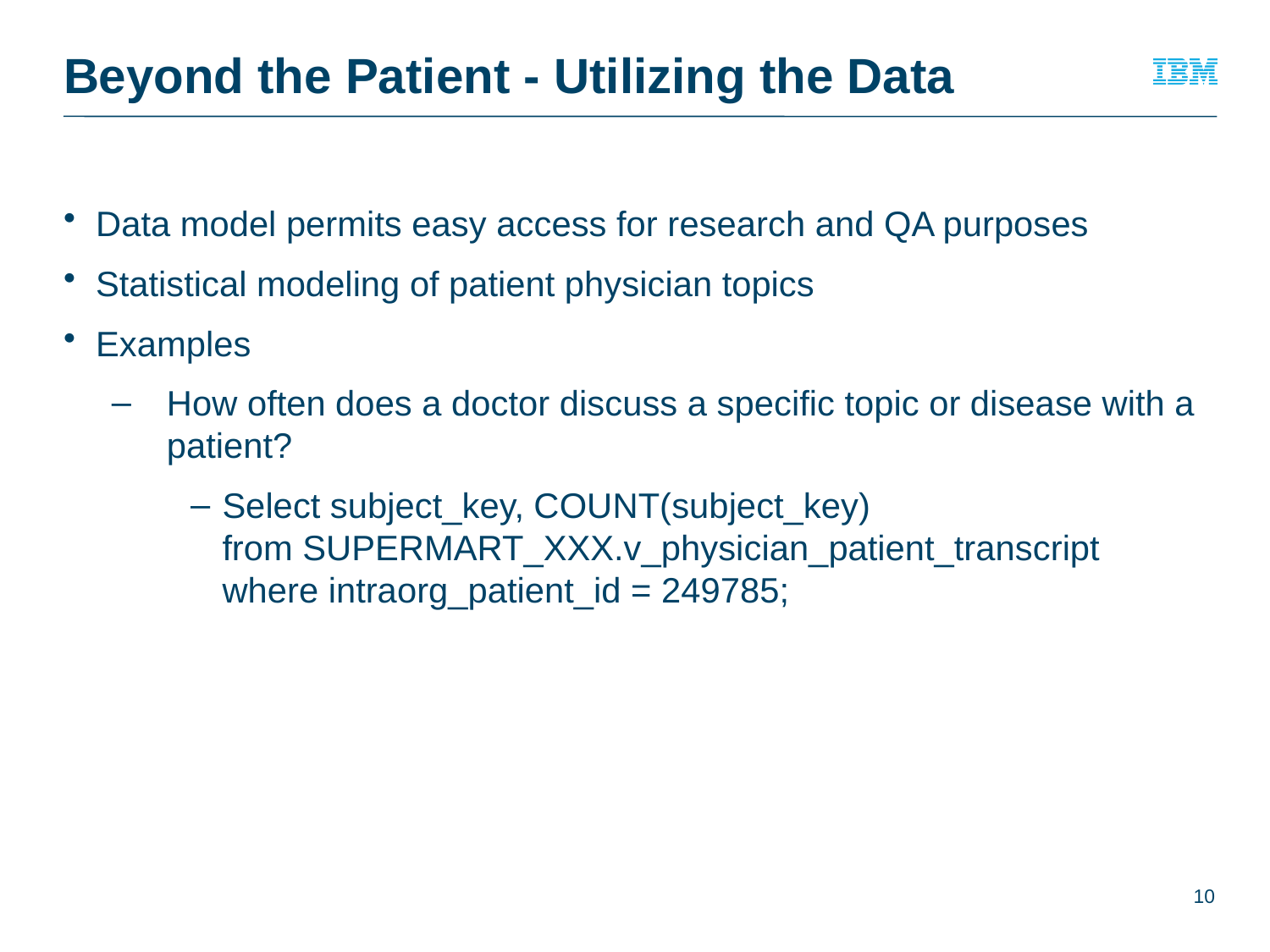

# Beyond the Patient - Utilizing the Data
Data model permits easy access for research and QA purposes
Statistical modeling of patient physician topics
Examples
How often does a doctor discuss a specific topic or disease with a patient?
Select subject_key, COUNT(subject_key)		      from SUPERMART_XXX.v_physician_patient_transcript   where intraorg_patient_id = 249785;
10